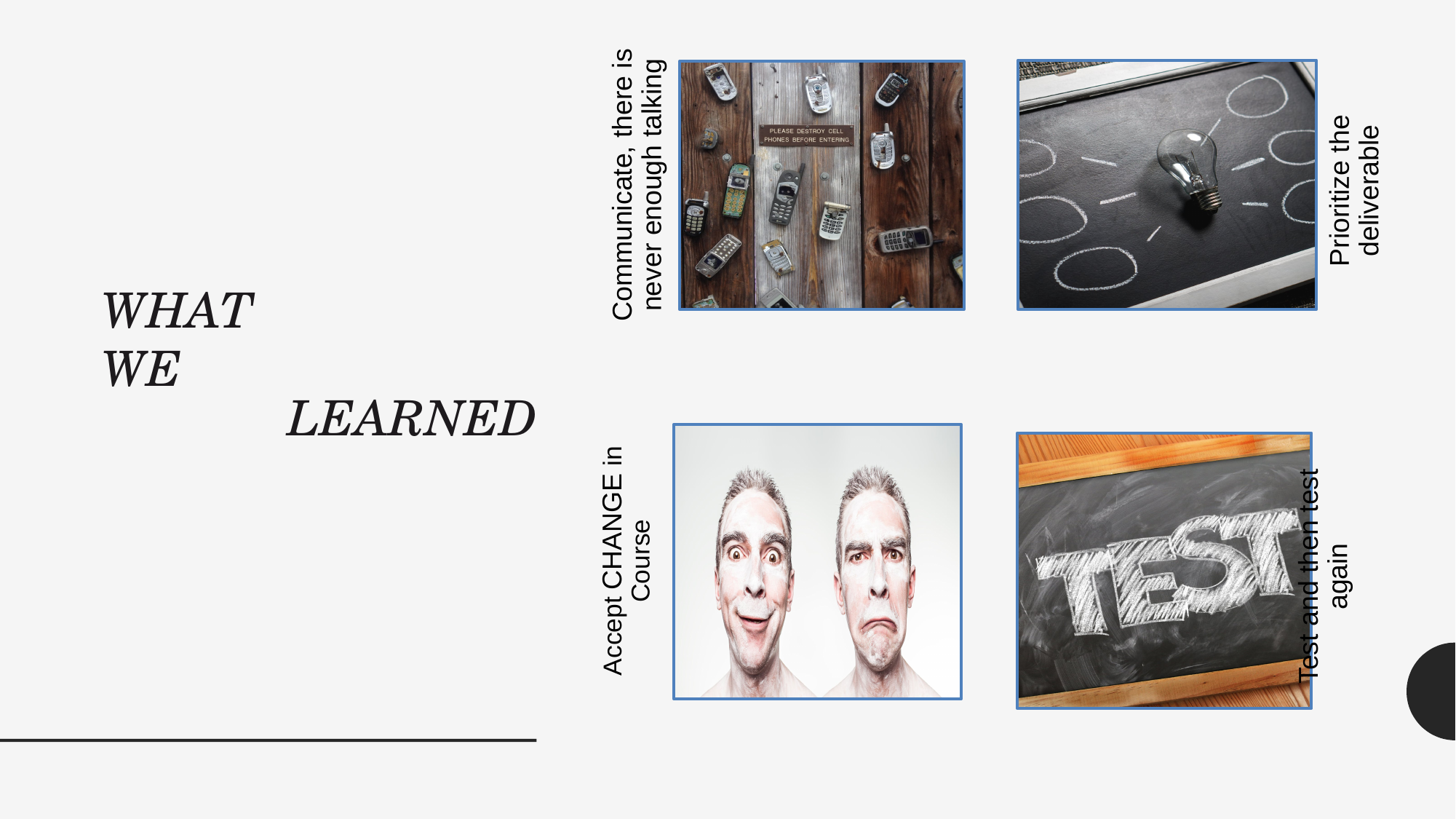

What
We
Learned
Communicate, there is never enough talking
Prioritize the deliverable

Accept CHANGE in Course
Test and then test again